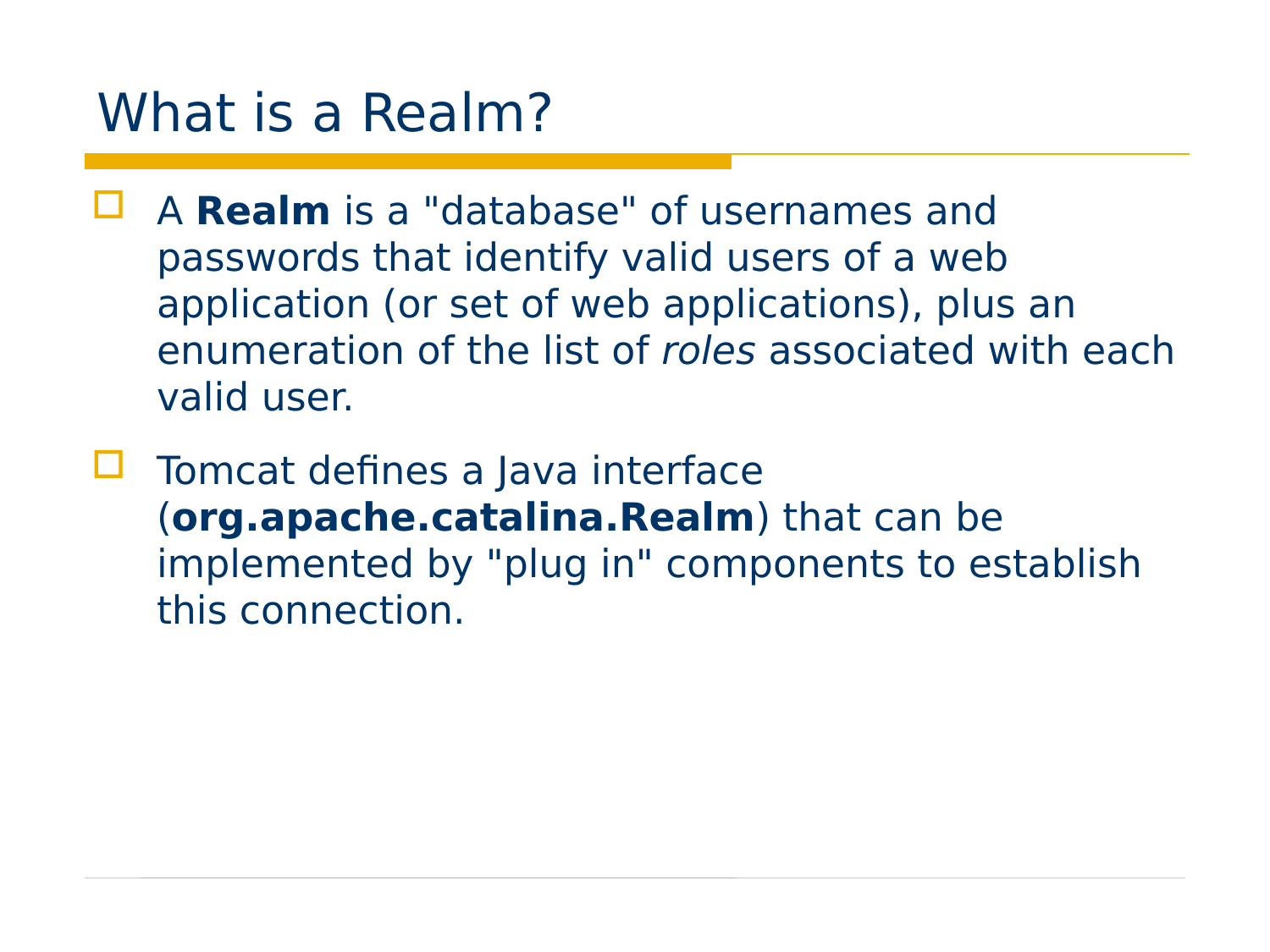

# What is a Realm?
A Realm is a "database" of usernames and passwords that identify valid users of a web application (or set of web applications), plus an enumeration of the list of roles associated with each valid user.
Tomcat defines a Java interface (org.apache.catalina.Realm) that can be implemented by "plug in" components to establish this connection.